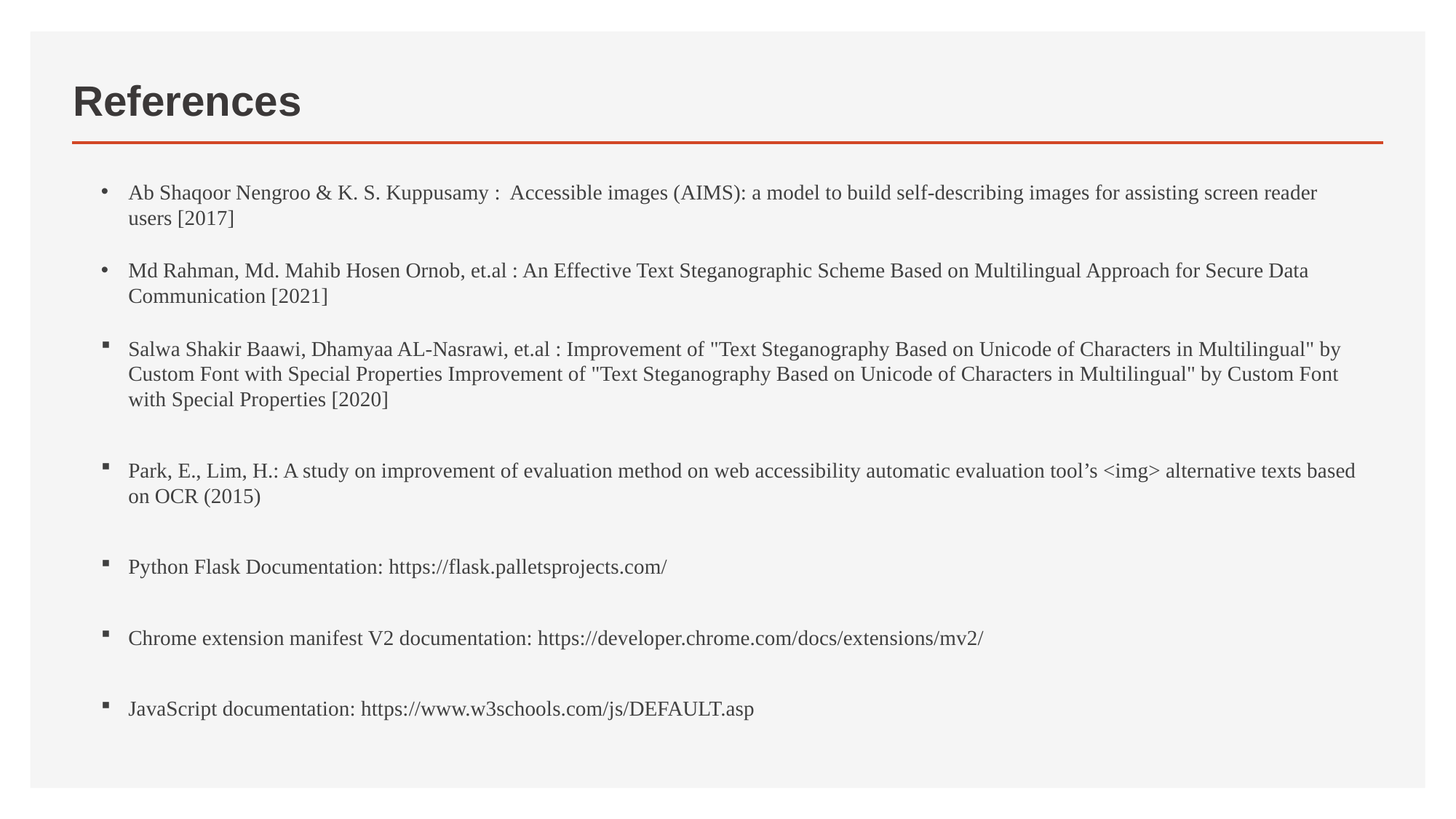

# References
Ab Shaqoor Nengroo & K. S. Kuppusamy :  Accessible images (AIMS): a model to build self-describing images for assisting screen reader users [2017]
Md Rahman, Md. Mahib Hosen Ornob, et.al : An Effective Text Steganographic Scheme Based on Multilingual Approach for Secure Data Communication [2021]
Salwa Shakir Baawi, Dhamyaa AL-Nasrawi, et.al : Improvement of "Text Steganography Based on Unicode of Characters in Multilingual" by Custom Font with Special Properties Improvement of "Text Steganography Based on Unicode of Characters in Multilingual" by Custom Font with Special Properties [2020]
Park, E., Lim, H.: A study on improvement of evaluation method on web accessibility automatic evaluation tool’s <img> alternative texts based on OCR (2015)
Python Flask Documentation: https://flask.palletsprojects.com/
Chrome extension manifest V2 documentation: https://developer.chrome.com/docs/extensions/mv2/
JavaScript documentation: https://www.w3schools.com/js/DEFAULT.asp